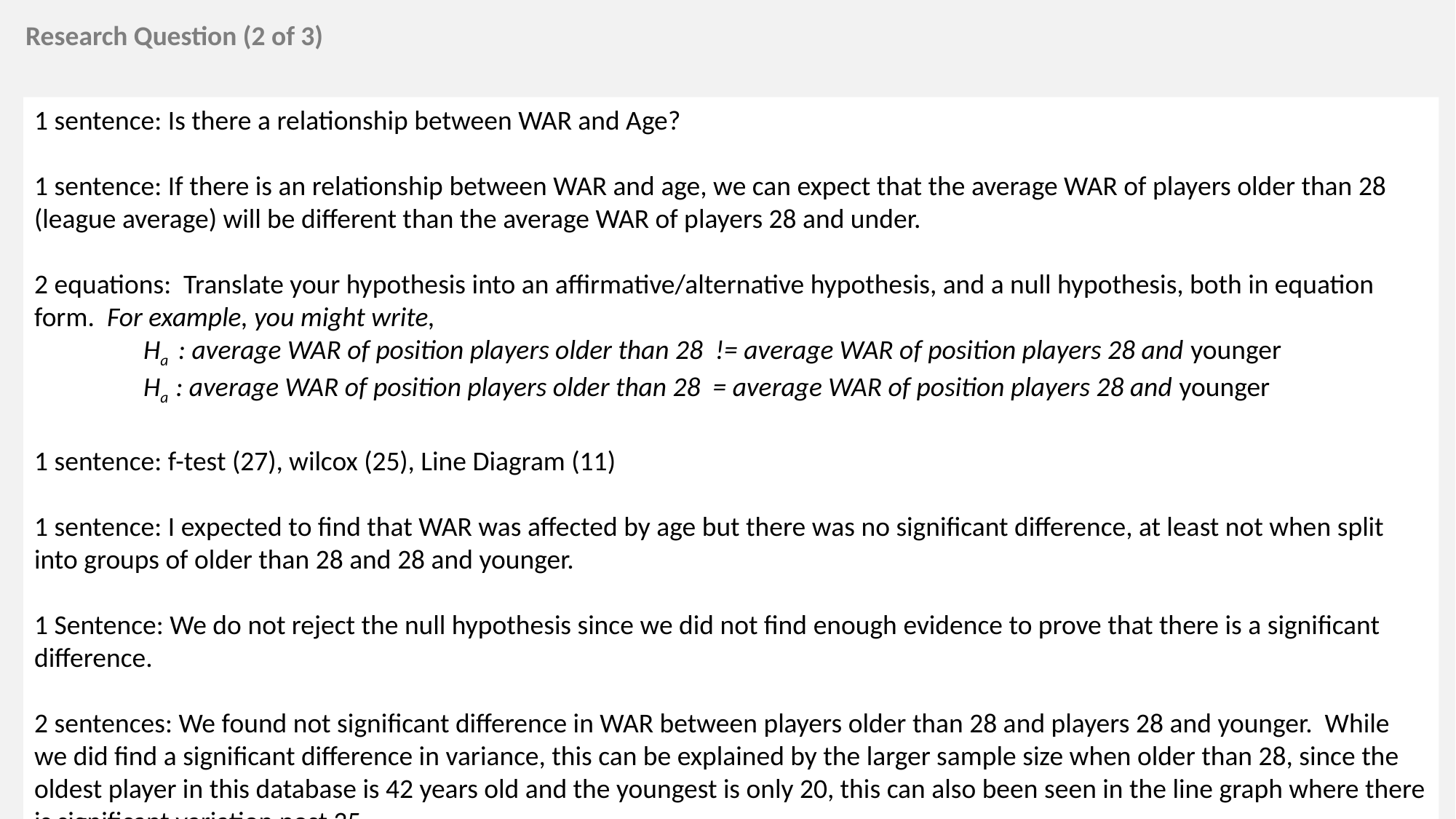

Research Question (2 of 3)
1 sentence: Is there a relationship between WAR and Age?

1 sentence: If there is an relationship between WAR and age, we can expect that the average WAR of players older than 28 (league average) will be different than the average WAR of players 28 and under.

2 equations:  Translate your hypothesis into an affirmative/alternative hypothesis, and a null hypothesis, both in equation form.  For example, you might write,
	Ha  : average WAR of position players older than 28  != average WAR of position players 28 and younger
	Ha  : average WAR of position players older than 28  = average WAR of position players 28 and younger

1 sentence: f-test (27), wilcox (25), Line Diagram (11)

1 sentence: I expected to find that WAR was affected by age but there was no significant difference, at least not when split into groups of older than 28 and 28 and younger.

1 Sentence: We do not reject the null hypothesis since we did not find enough evidence to prove that there is a significant difference.

2 sentences: We found not significant difference in WAR between players older than 28 and players 28 and younger.  While we did find a significant difference in variance, this can be explained by the larger sample size when older than 28, since the oldest player in this database is 42 years old and the youngest is only 20, this can also been seen in the line graph where there is significant variation post 35.
8